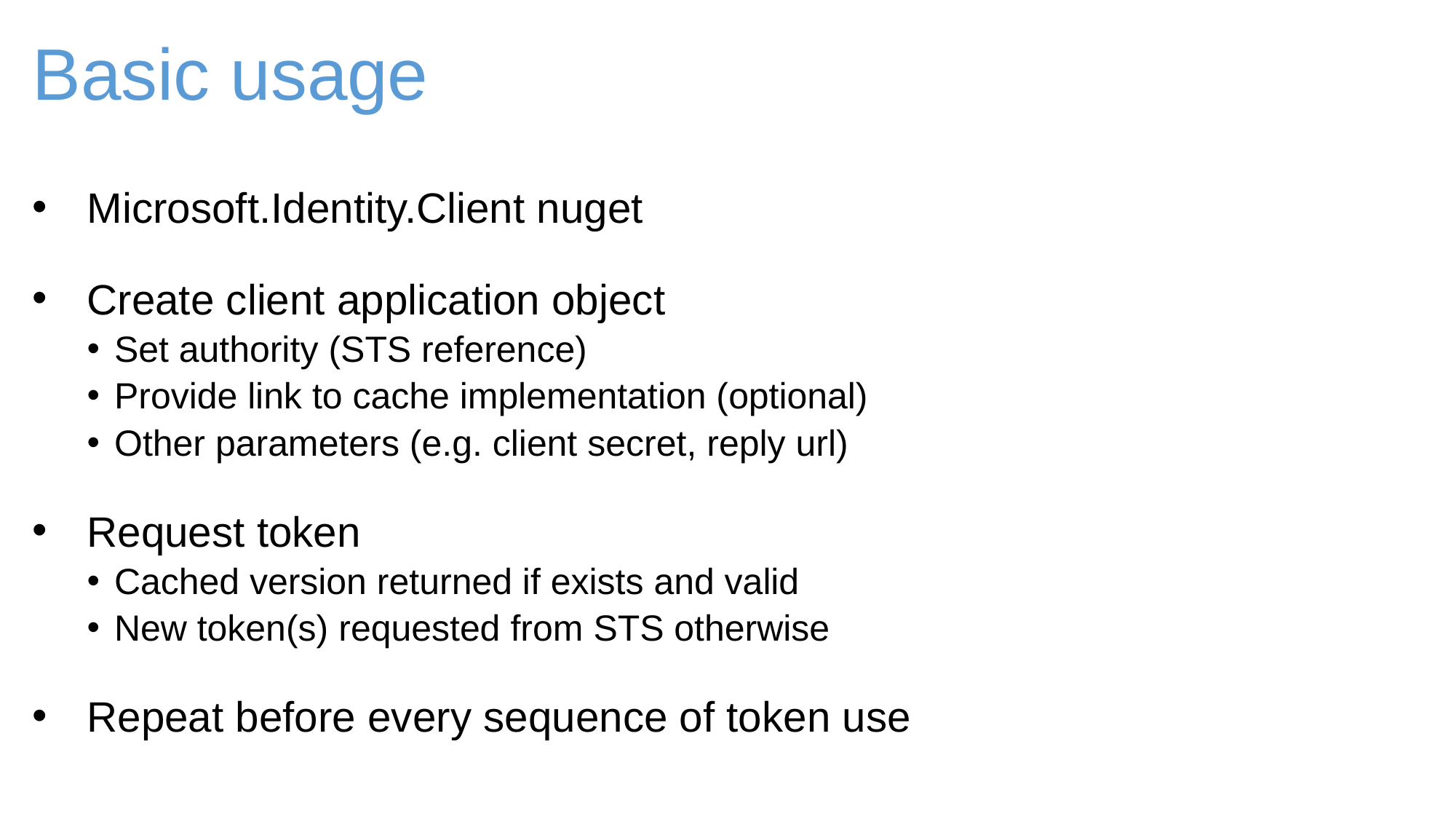

# Basic usage
Microsoft.Identity.Client nuget
Create client application object
Set authority (STS reference)
Provide link to cache implementation (optional)
Other parameters (e.g. client secret, reply url)
Request token
Cached version returned if exists and valid
New token(s) requested from STS otherwise
Repeat before every sequence of token use